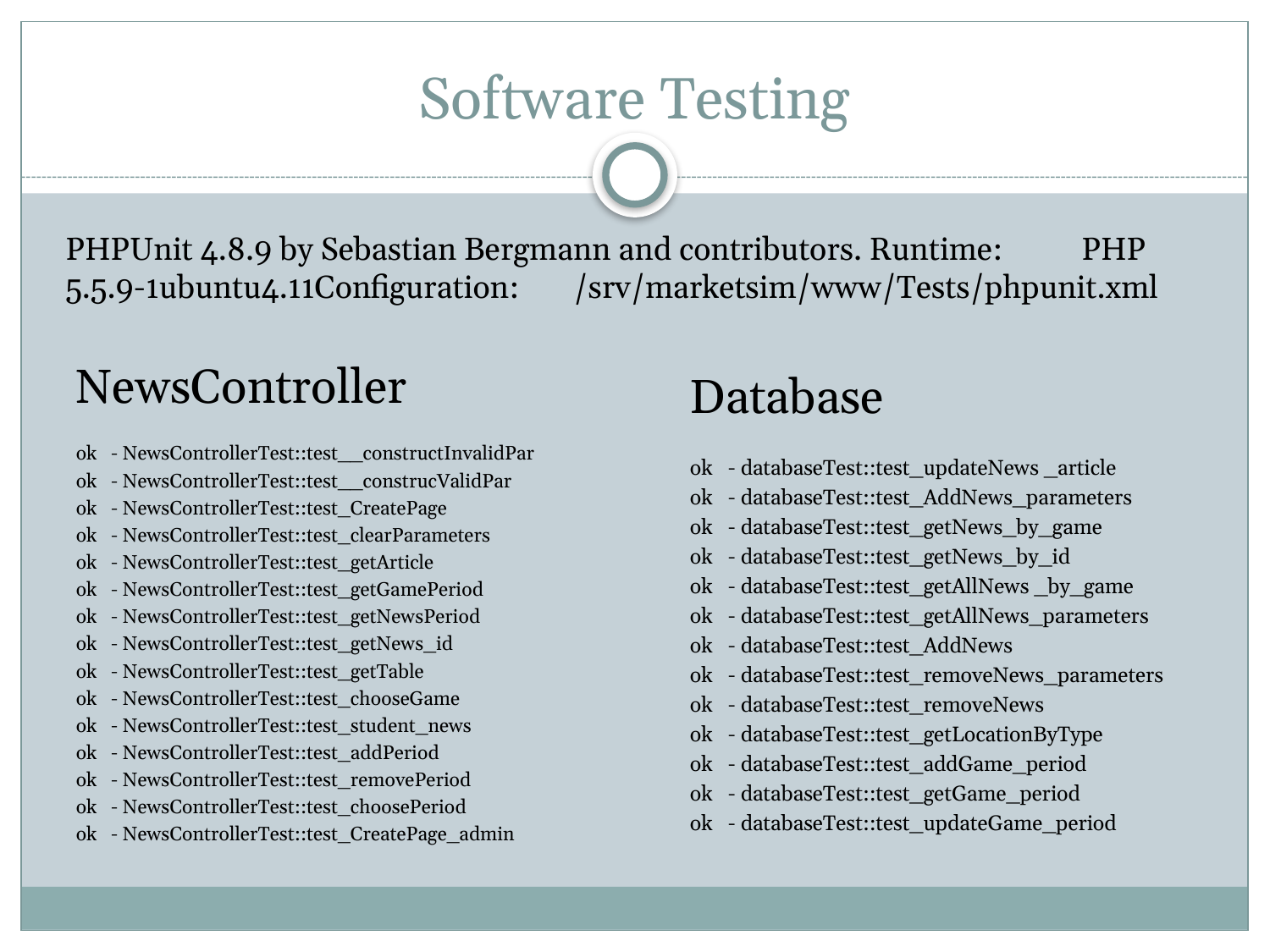

# Software Testing
PHPUnit 4.8.9 by Sebastian Bergmann and contributors. Runtime:	PHP 5.5.9-1ubuntu4.11Configuration:	/srv/marketsim/www/Tests/phpunit.xml
NewsController

ok   - NewsControllerTest::test__constructInvalidPar
ok   - NewsControllerTest::test__construcValidPar
ok   - NewsControllerTest::test_CreatePage
ok   - NewsControllerTest::test_clearParameters
ok   - NewsControllerTest::test_getArticle
ok   - NewsControllerTest::test_getGamePeriod
ok   - NewsControllerTest::test_getNewsPeriod
ok   - NewsControllerTest::test_getNews_id
ok   - NewsControllerTest::test_getTable
ok   - NewsControllerTest::test_chooseGame
ok   - NewsControllerTest::test_student_news
ok   - NewsControllerTest::test_addPeriod
ok   - NewsControllerTest::test_removePeriod
ok   - NewsControllerTest::test_choosePeriod
ok   - NewsControllerTest::test_CreatePage_admin

Database

ok   - databaseTest::test_updateNews _article
ok   - databaseTest::test_AddNews_parameters
ok   - databaseTest::test_getNews_by_game
ok   - databaseTest::test_getNews_by_id
ok   - databaseTest::test_getAllNews _by_game
ok   - databaseTest::test_getAllNews_parameters
ok   - databaseTest::test_AddNews
ok   - databaseTest::test_removeNews_parameters
ok   - databaseTest::test_removeNews
ok   - databaseTest::test_getLocationByType
ok   - databaseTest::test_addGame_period
ok   - databaseTest::test_getGame_period
ok   - databaseTest::test_updateGame_period